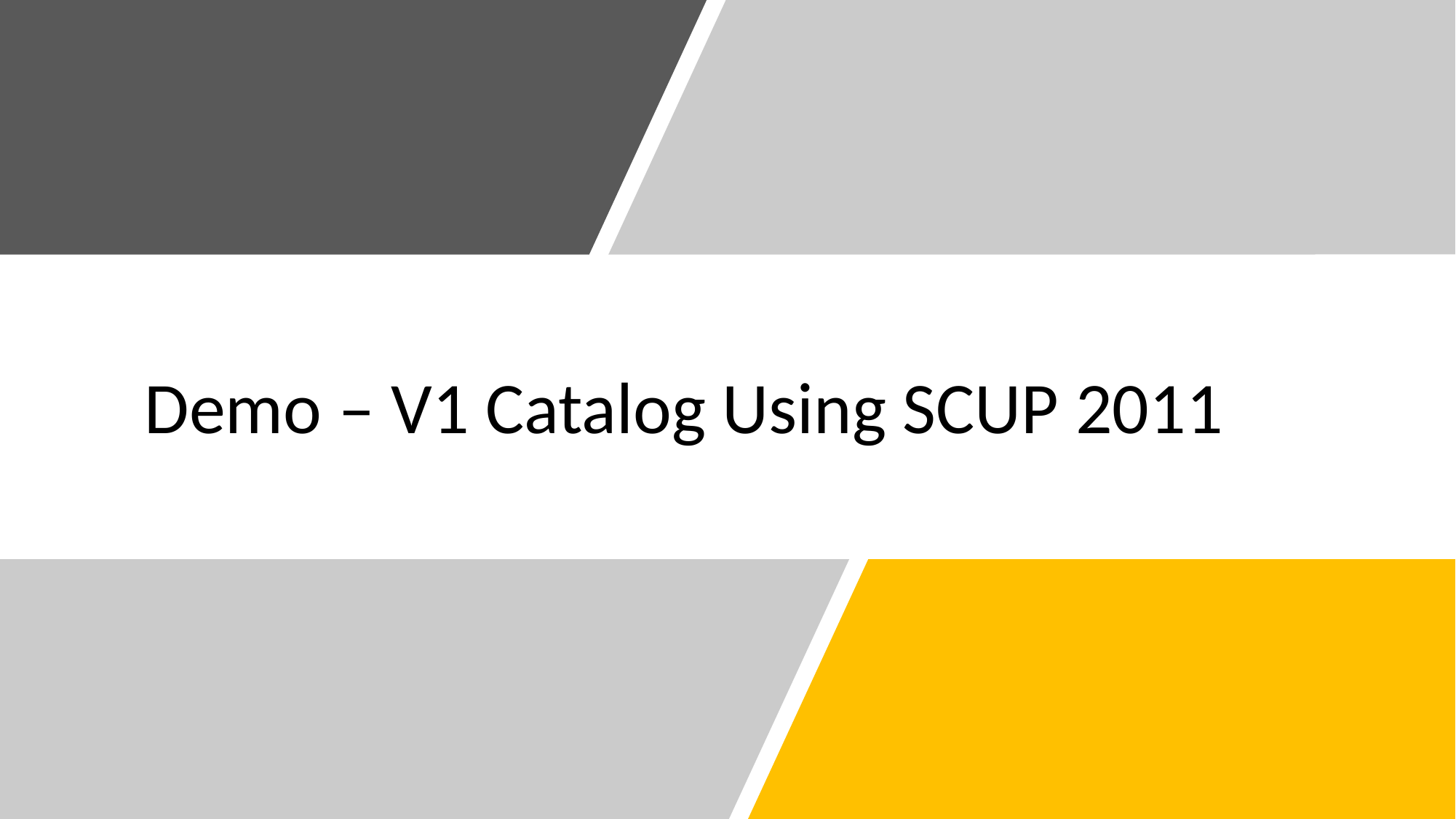

# Demo – V1 Catalog Using SCUP 2011